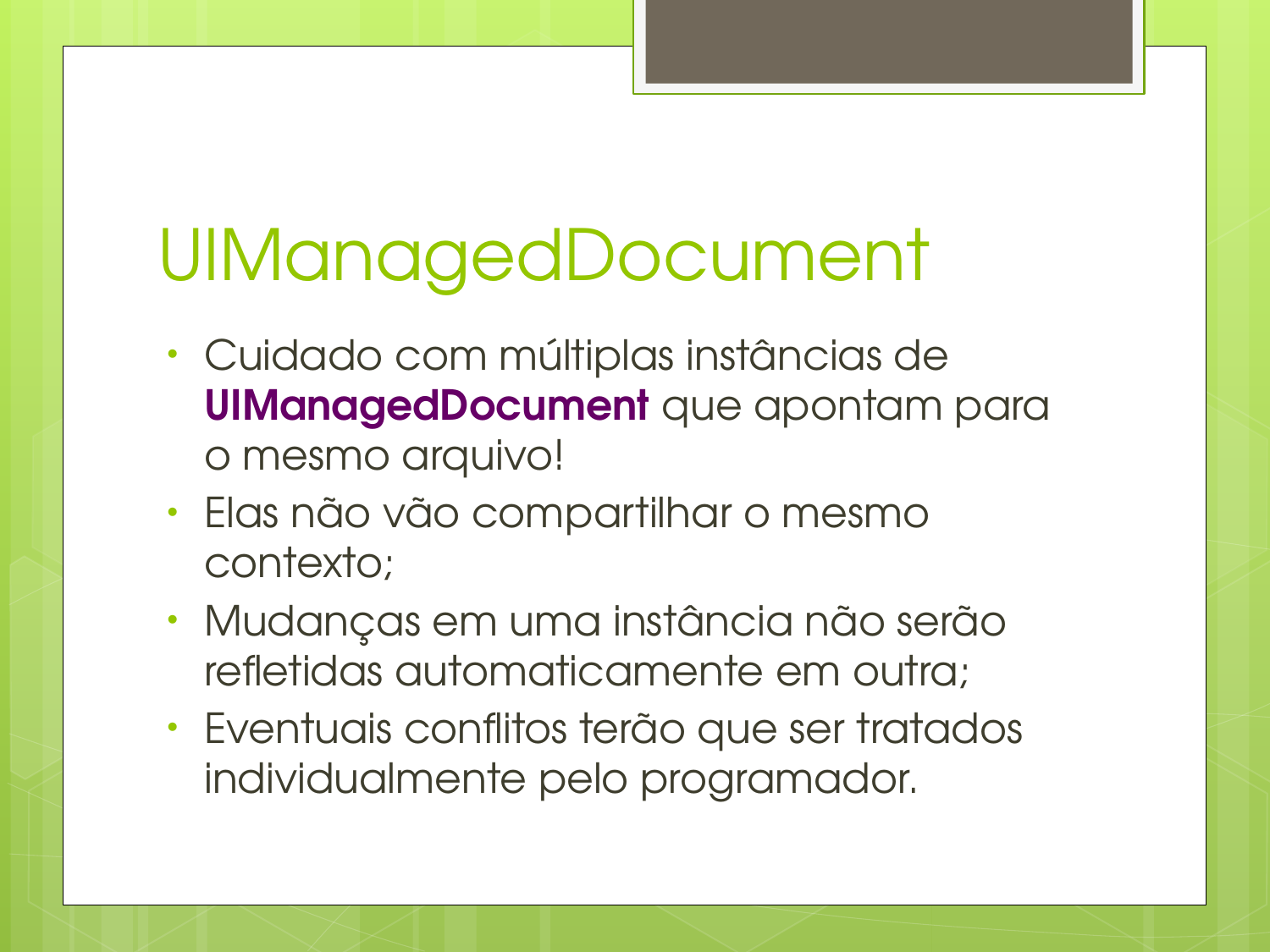

# UIManagedDocument
Cuidado com múltiplas instâncias de UIManagedDocument que apontam para o mesmo arquivo!
Elas não vão compartilhar o mesmo contexto;
Mudanças em uma instância não serão refletidas automaticamente em outra;
Eventuais conflitos terão que ser tratados individualmente pelo programador.